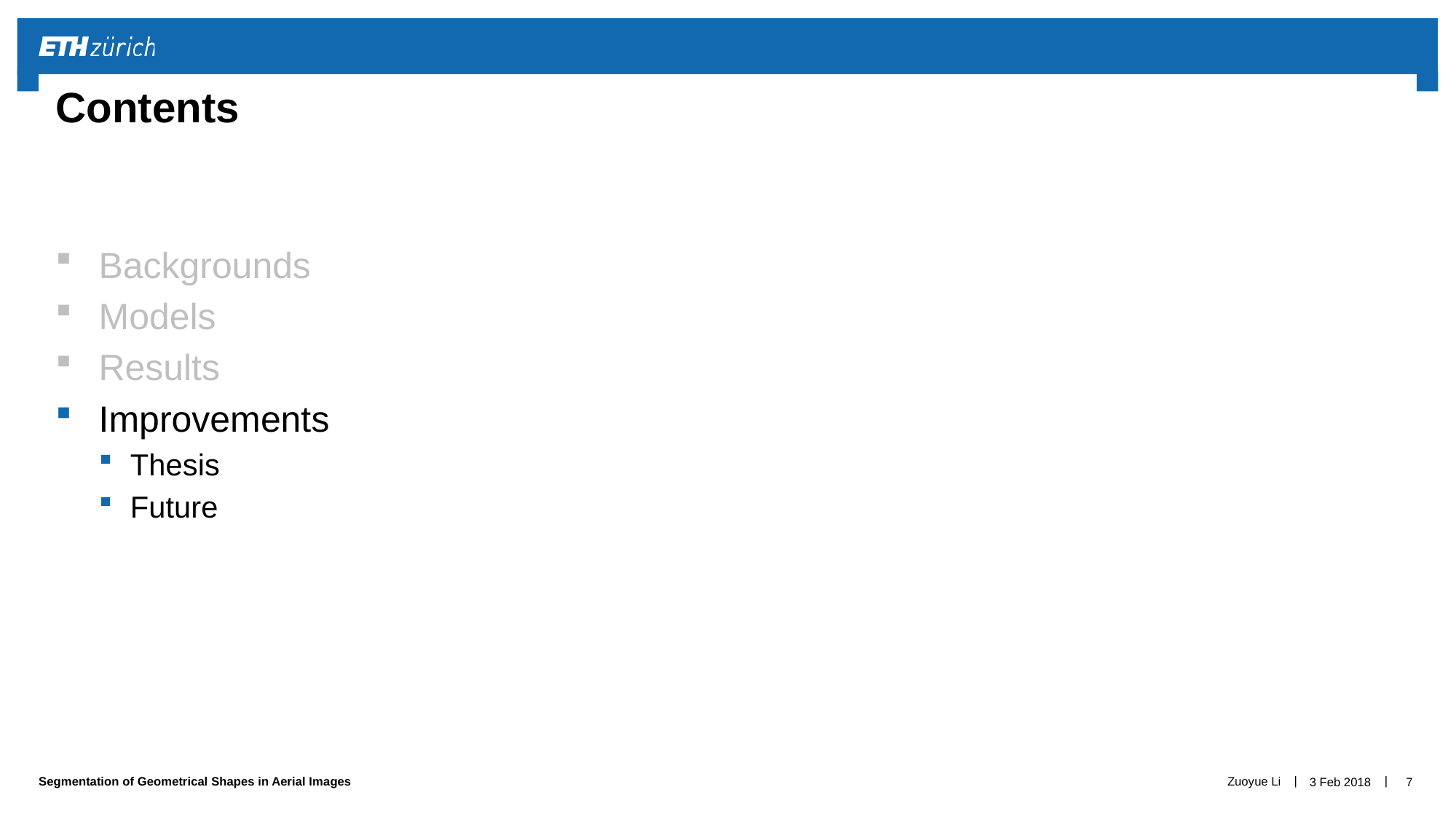

# Contents
Backgrounds
Models
Results
Improvements
Thesis
Future
Zuoyue Li
3 Feb 2018
7